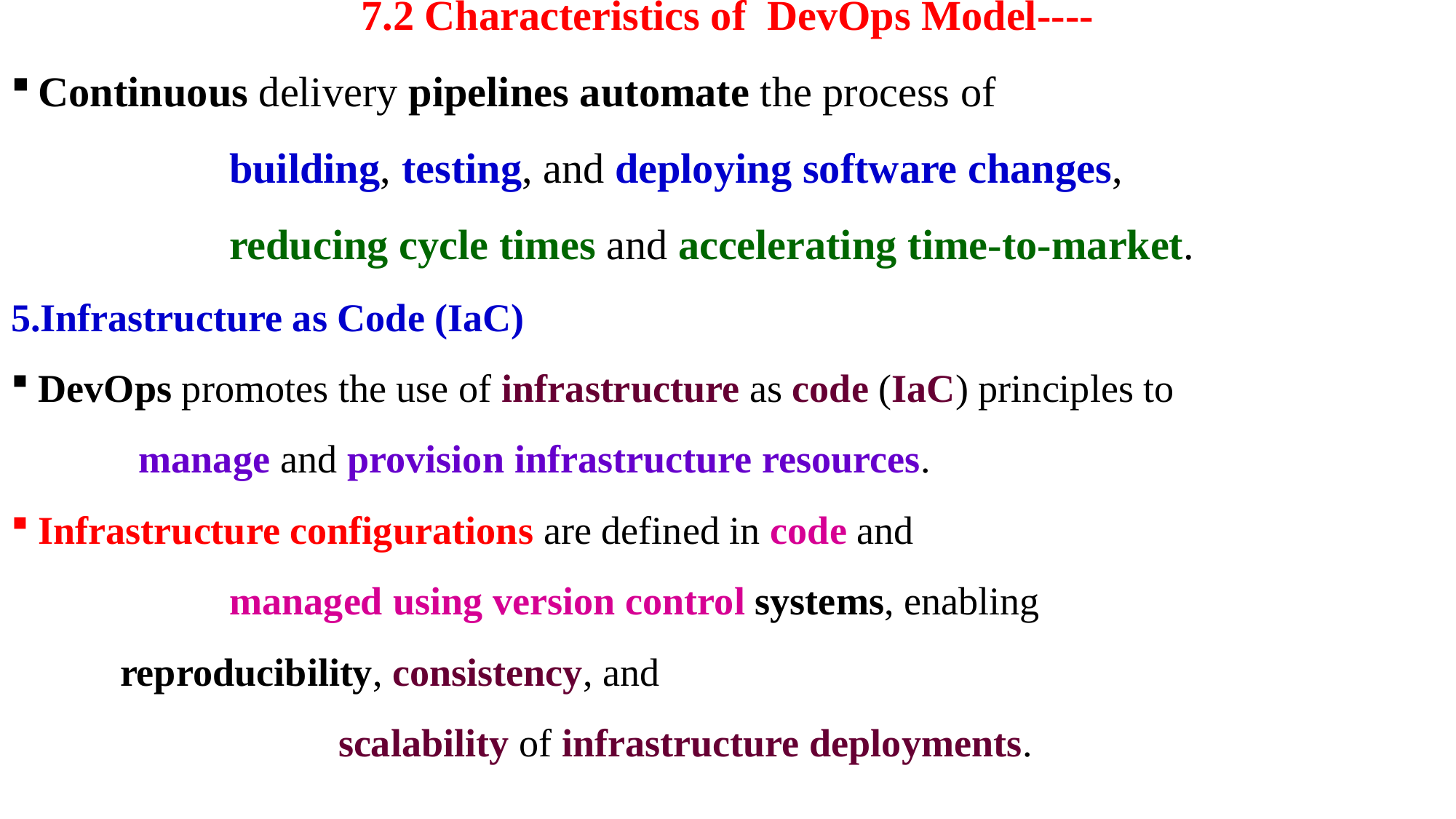

# 7.2 Characteristics of  DevOps Model----
Continuous delivery pipelines automate the process of
		building, testing, and deploying software changes,
		reducing cycle times and accelerating time-to-market.
Infrastructure as Code (IaC)
DevOps promotes the use of infrastructure as code (IaC) principles to
             manage and provision infrastructure resources.
Infrastructure configurations are defined in code and
		managed using version control systems, enabling
	reproducibility, consistency, and
			scalability of infrastructure deployments.